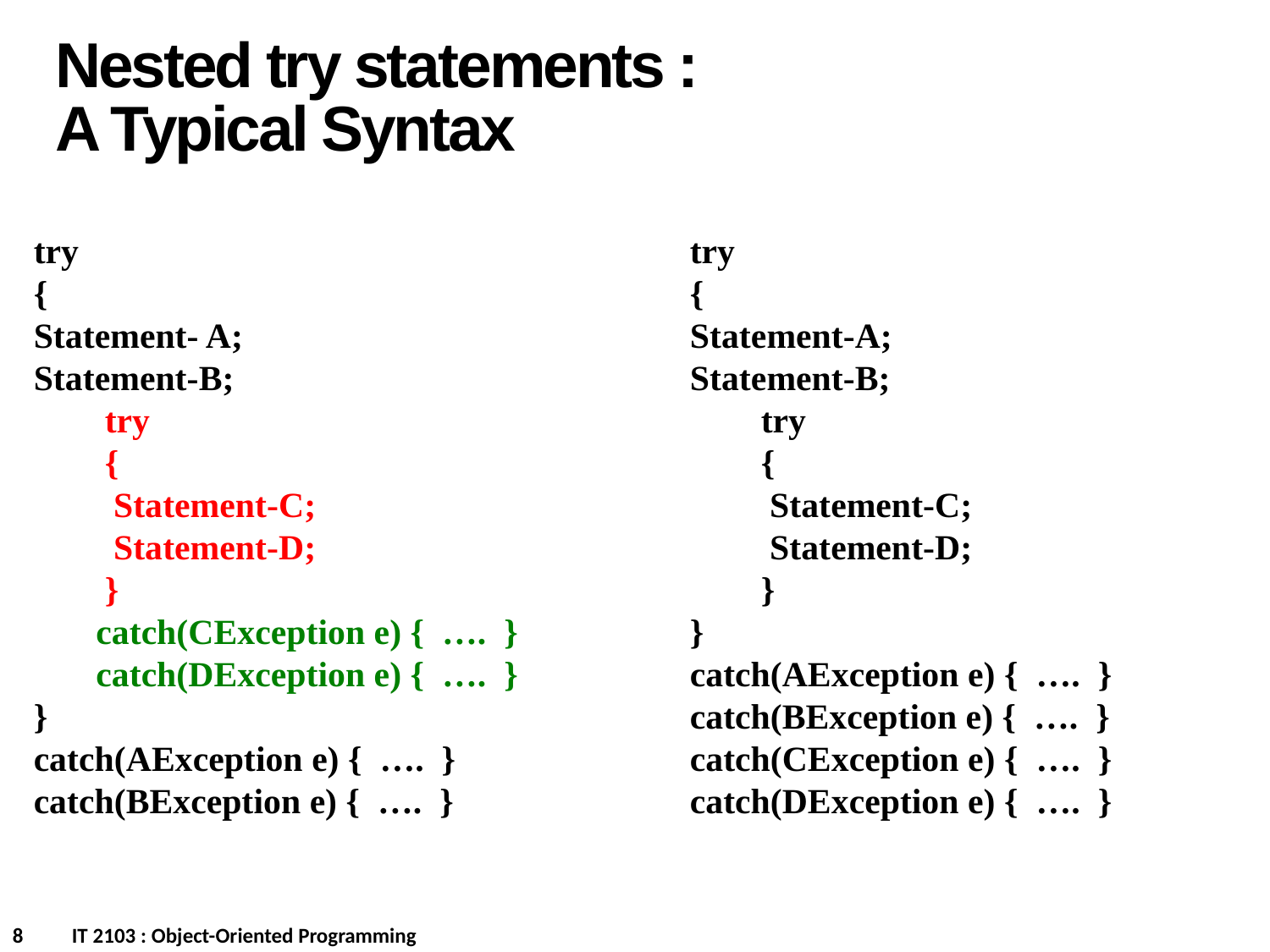

Nested try statements :
A Typical Syntax
try
{
Statement- A;
Statement-B;
        try
        {
         Statement-C;
         Statement-D;
        }
       catch(CException e) {  ….  }
       catch(DException e) {  ….  }
}
catch(AException e) {  ….  }
catch(BException e) {  ….  }

try
{
Statement-A;
Statement-B;
        try
        {
         Statement-C;
         Statement-D;
        }
}
catch(AException e) {  ….  }
catch(BException e) {  ….  }
catch(CException e) {  ….  }       catch(DException e) {  ….  }